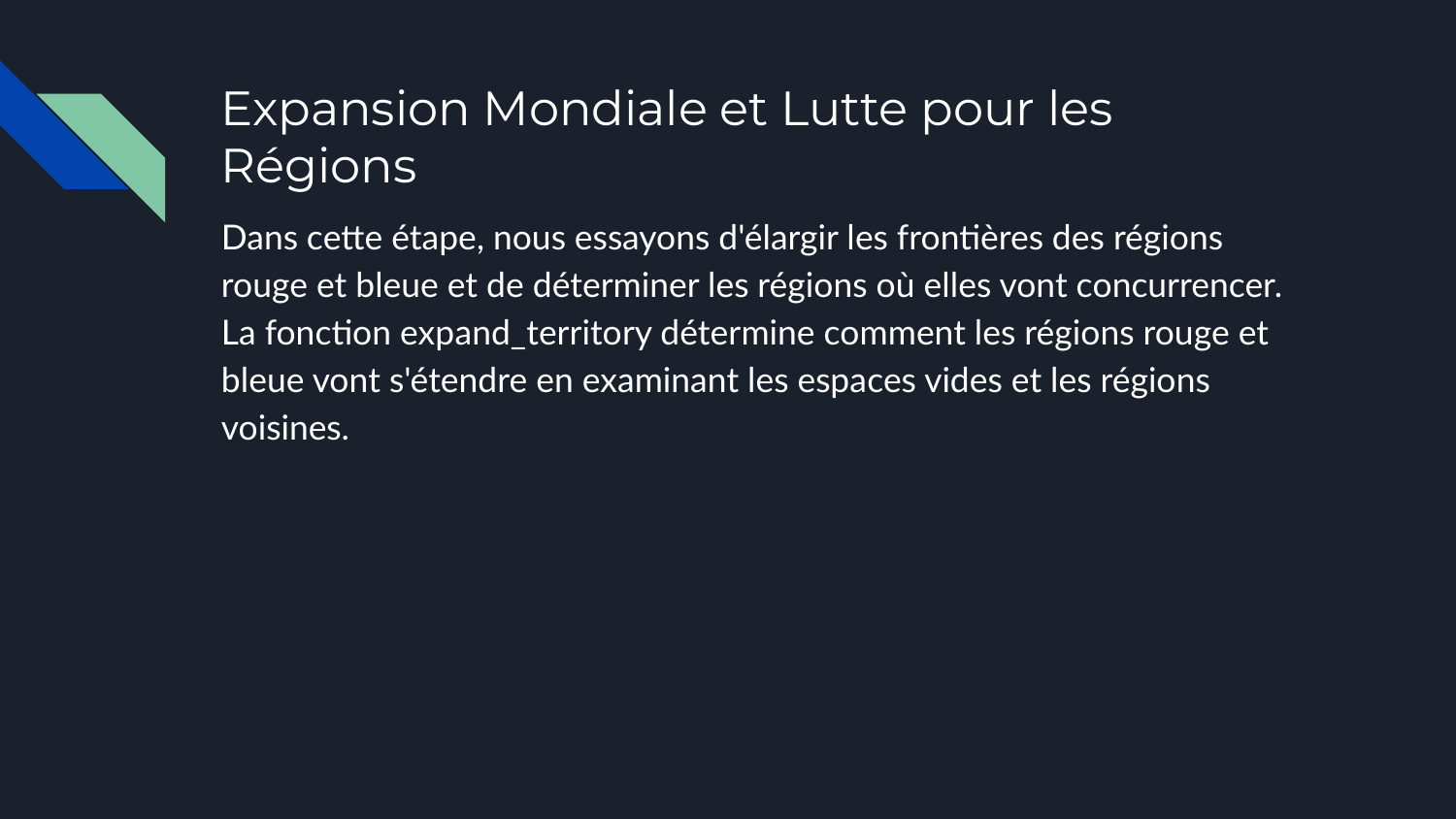

# Expansion Mondiale et Lutte pour les Régions

Dans cette étape, nous essayons d'élargir les frontières des régions rouge et bleue et de déterminer les régions où elles vont concurrencer. La fonction expand_territory détermine comment les régions rouge et bleue vont s'étendre en examinant les espaces vides et les régions voisines.